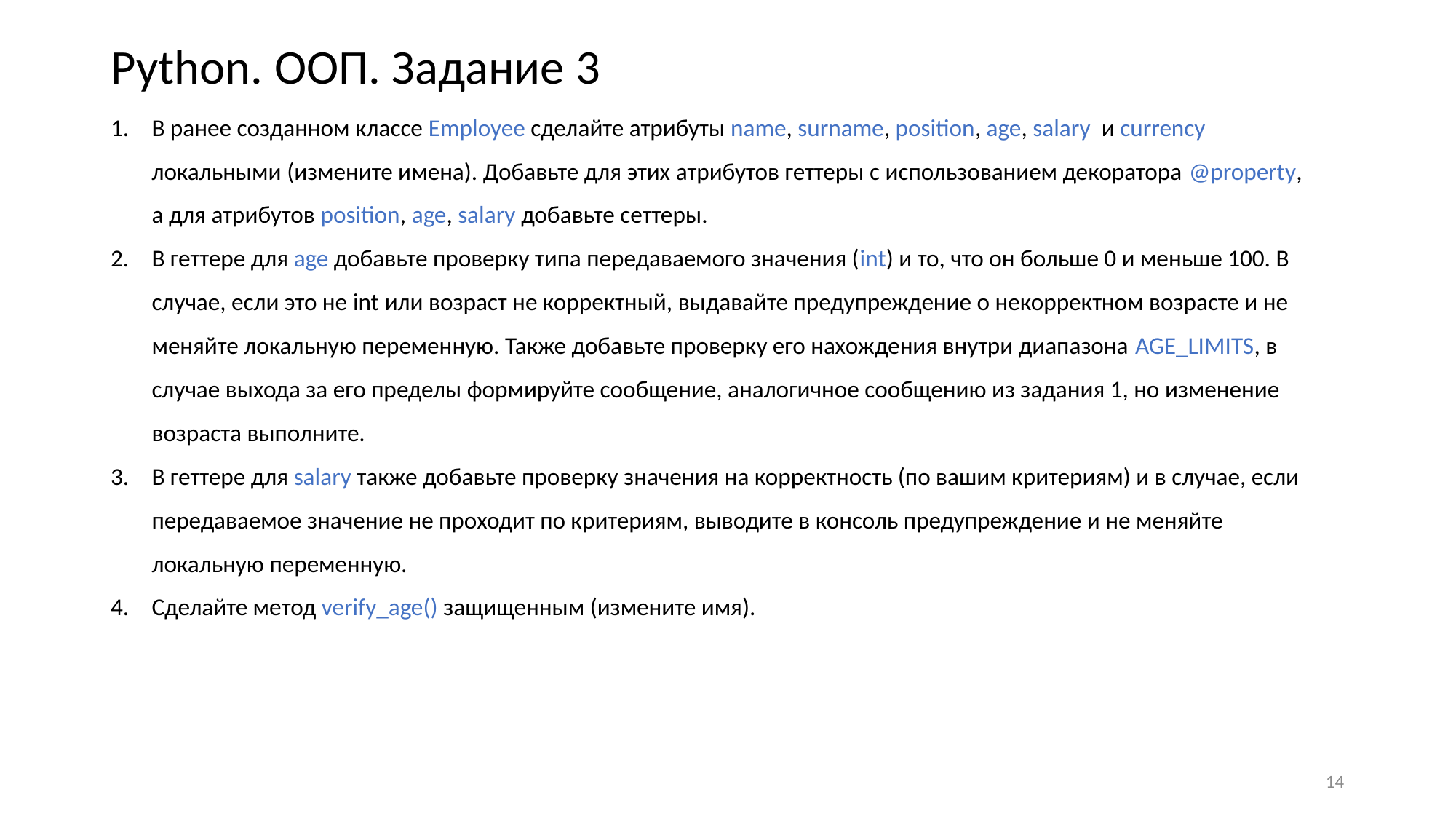

# Python. ООП. Задание 3
В ранее созданном классе Employee сделайте атрибуты name, surname, position, age, salary  и currency локальными (измените имена). Добавьте для этих атрибутов геттеры с использованием декоратора @property, а для атрибутов position, age, salary добавьте сеттеры.
В геттере для age добавьте проверку типа передаваемого значения (int) и то, что он больше 0 и меньше 100. В случае, если это не int или возраст не корректный, выдавайте предупреждение о некорректном возрасте и не меняйте локальную переменную. Также добавьте проверку его нахождения внутри диапазона AGE_LIMITS, в случае выхода за его пределы формируйте сообщение, аналогичное сообщению из задания 1, но изменение возраста выполните.
В геттере для salary также добавьте проверку значения на корректность (по вашим критериям) и в случае, если передаваемое значение не проходит по критериям, выводите в консоль предупреждение и не меняйте локальную переменную.
Сделайте метод verify_age() защищенным (измените имя).
14